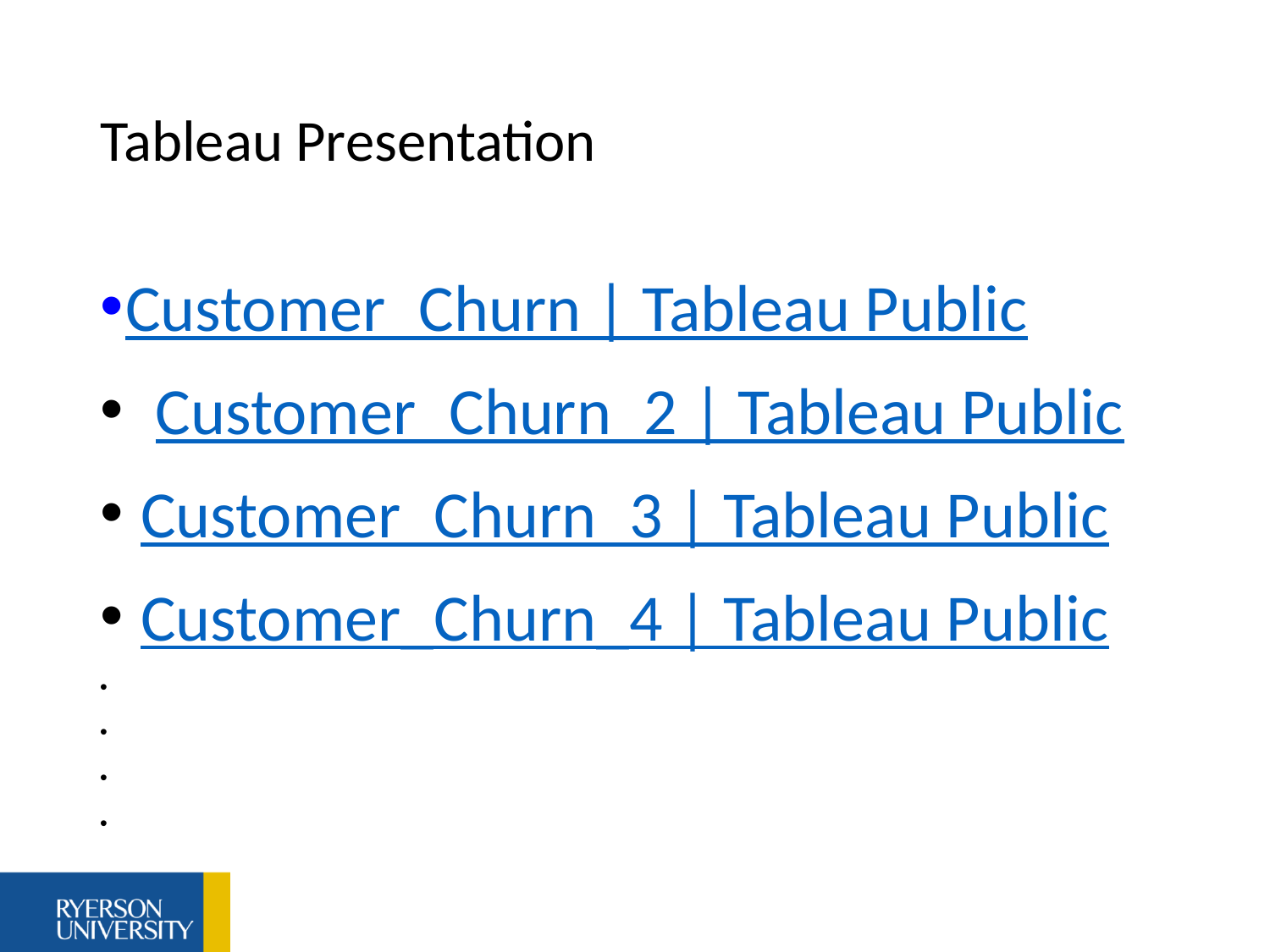

# Tableau Presentation
Customer_Churn | Tableau Public
  Customer_Churn_2 | Tableau Public
 Customer_Churn_3 | Tableau Public
 Customer_Churn_4 | Tableau Public